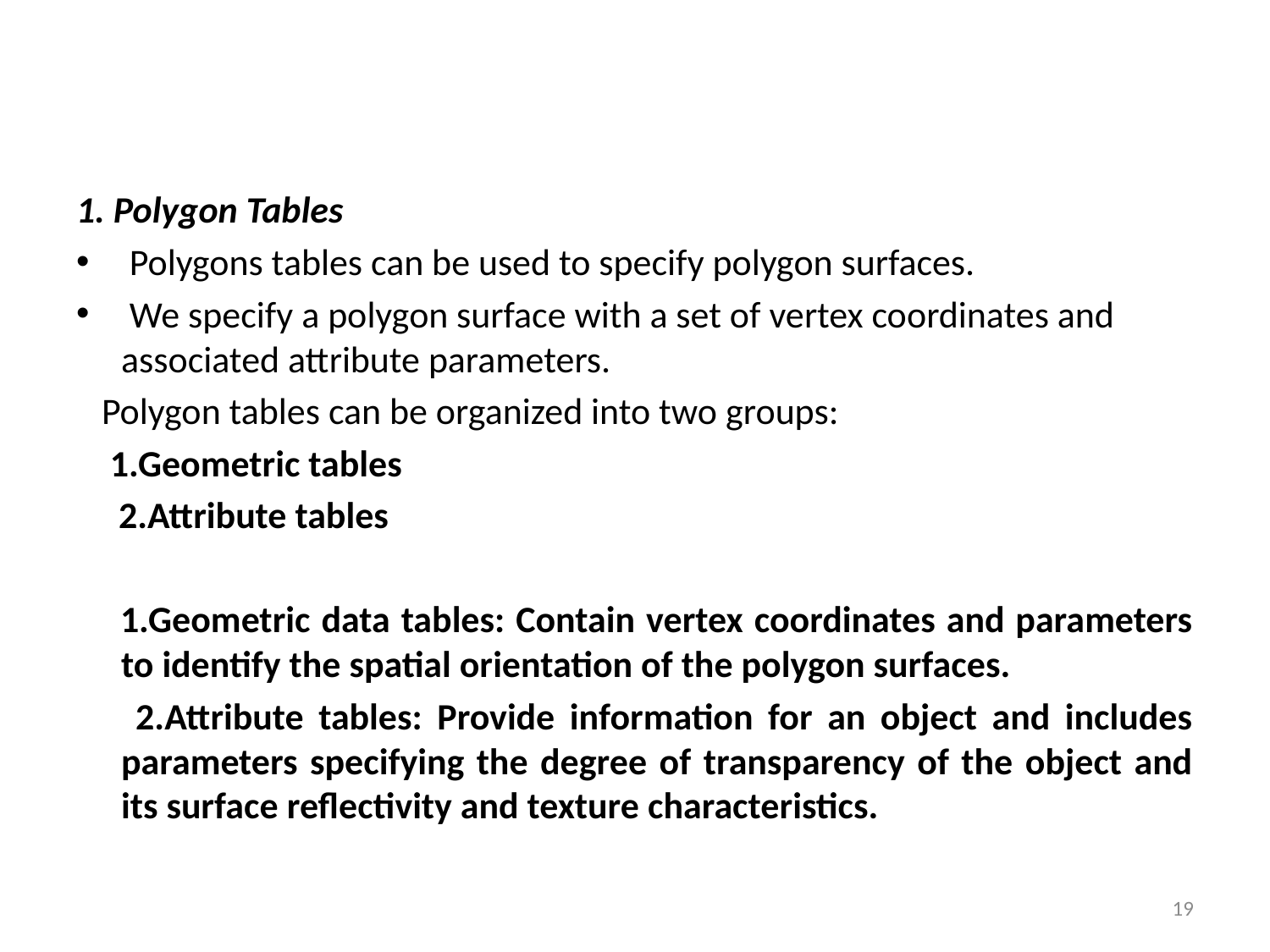

#
1. Polygon Tables
 Polygons tables can be used to specify polygon surfaces.
 We specify a polygon surface with a set of vertex coordinates and associated attribute parameters.
   Polygon tables can be organized into two groups:
    1.Geometric tables
     2.Attribute tables

    1.Geometric data tables: Contain vertex coordinates and parameters to identify the spatial orientation of the polygon surfaces.
    2.Attribute tables: Provide information for an object and includes parameters specifying the degree of transparency of the object and its surface reflectivity and texture characteristics.

19